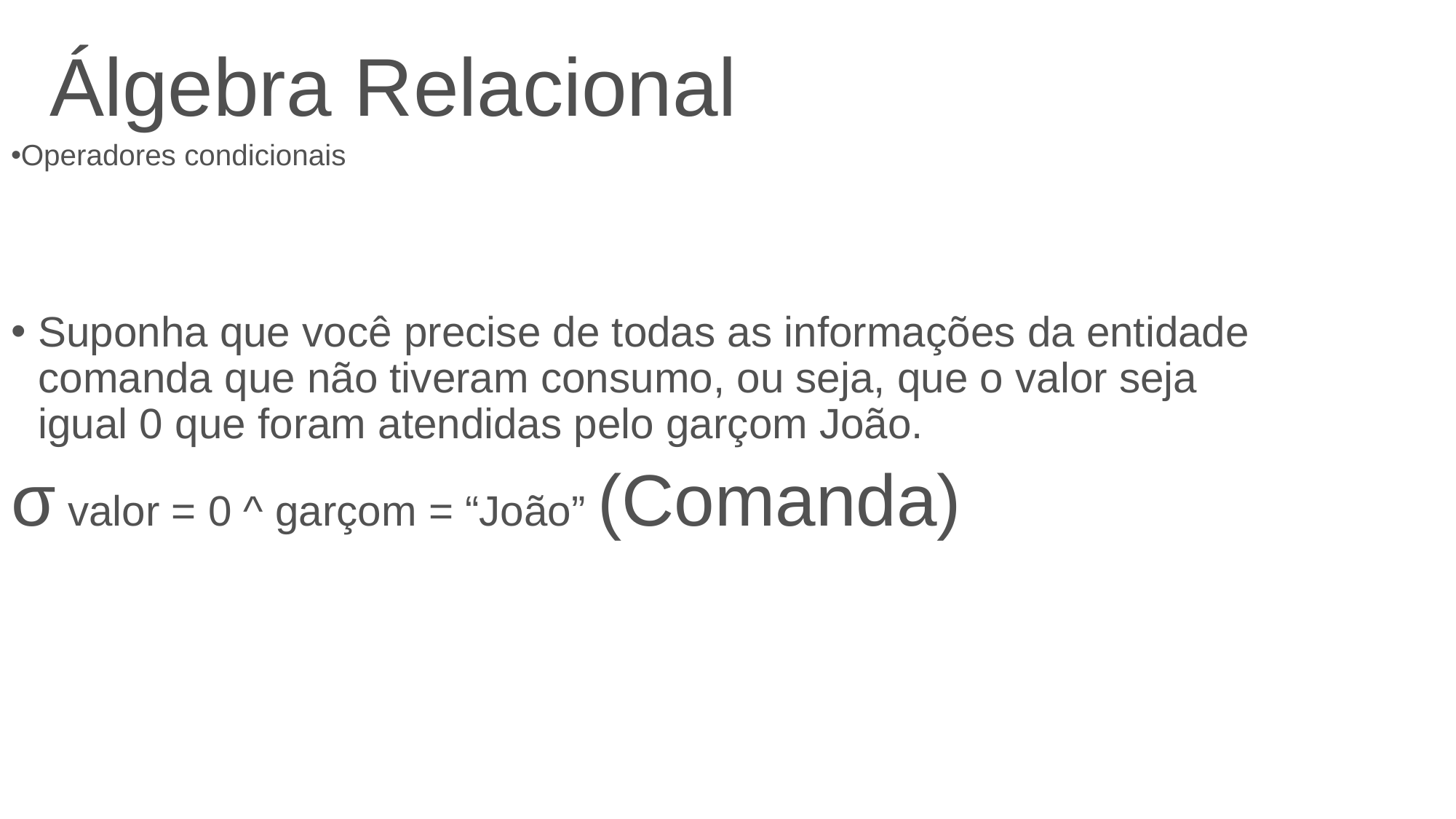

# Álgebra Relacional
Operadores condicionais
Suponha que você precise de todas as informações da entidade comanda que não tiveram consumo, ou seja, que o valor seja igual 0 que foram atendidas pelo garçom João.
σ valor = 0 ^ garçom = “João” (Comanda)